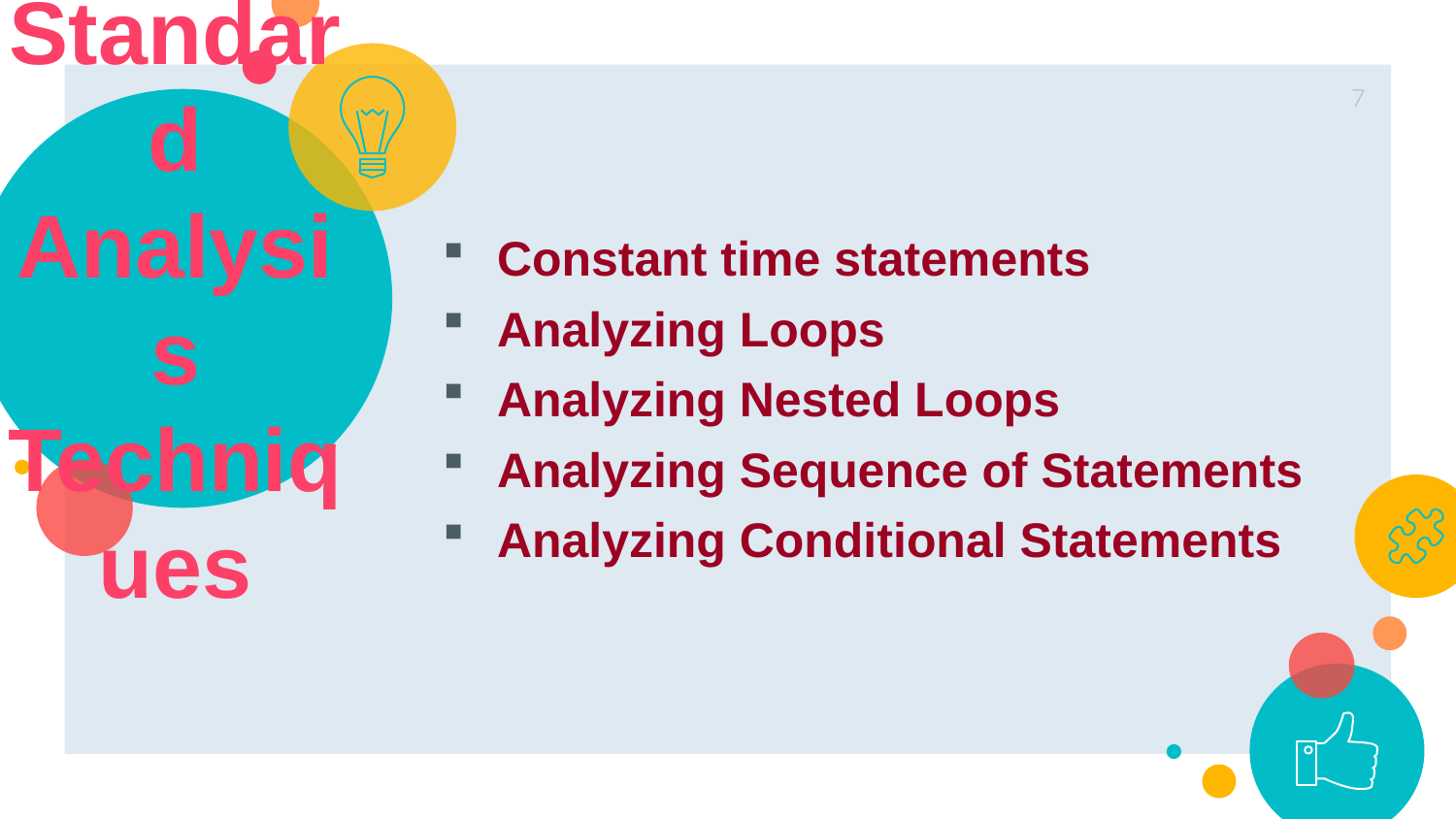

7
# Standard Analysis Techniques
Constant time statements
Analyzing Loops
Analyzing Nested Loops
Analyzing Sequence of Statements
Analyzing Conditional Statements